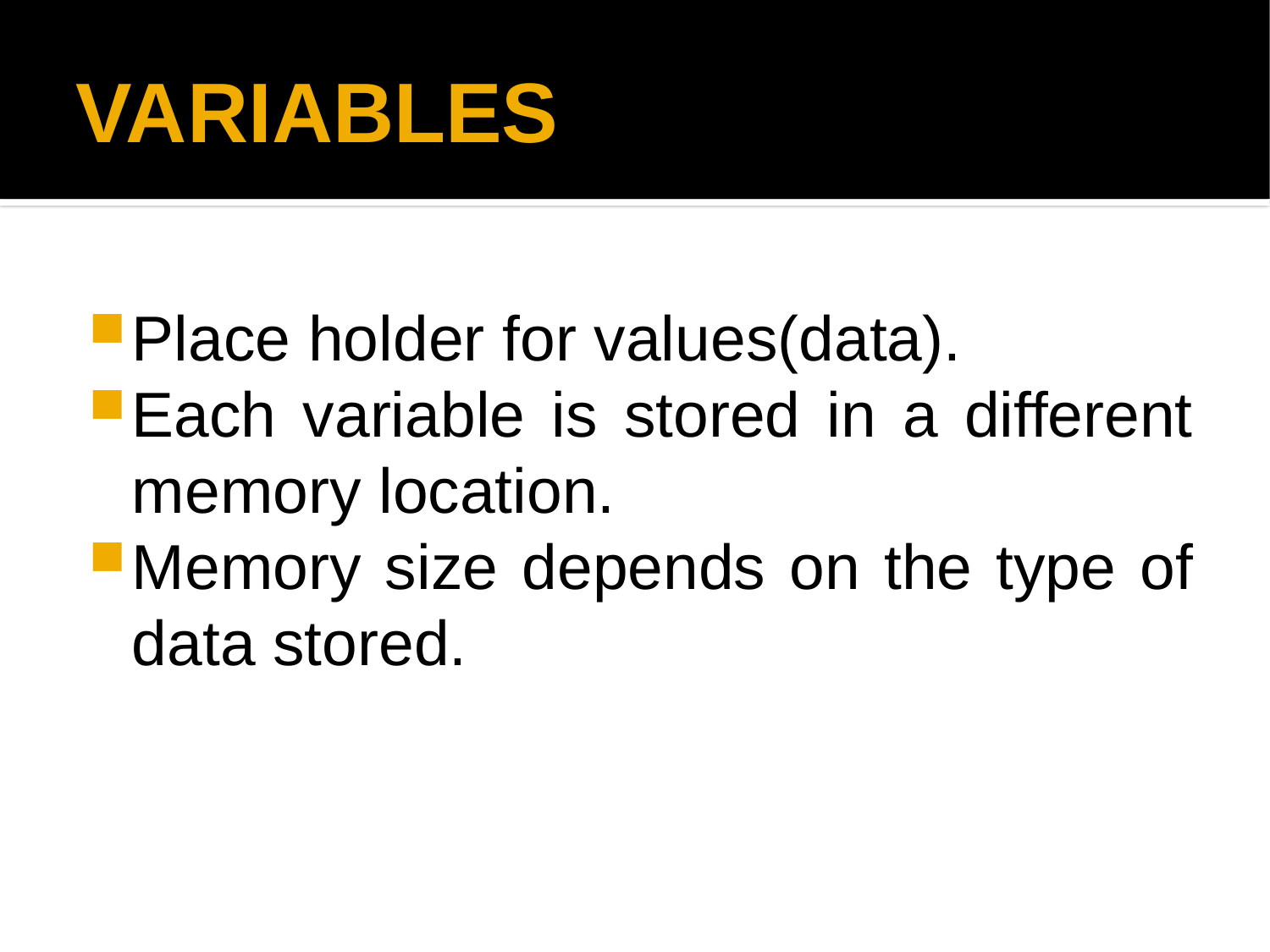

VARIABLES

Place holder for values(data).
Each variable is stored in a different memory location.
Memory size depends on the type of data stored.